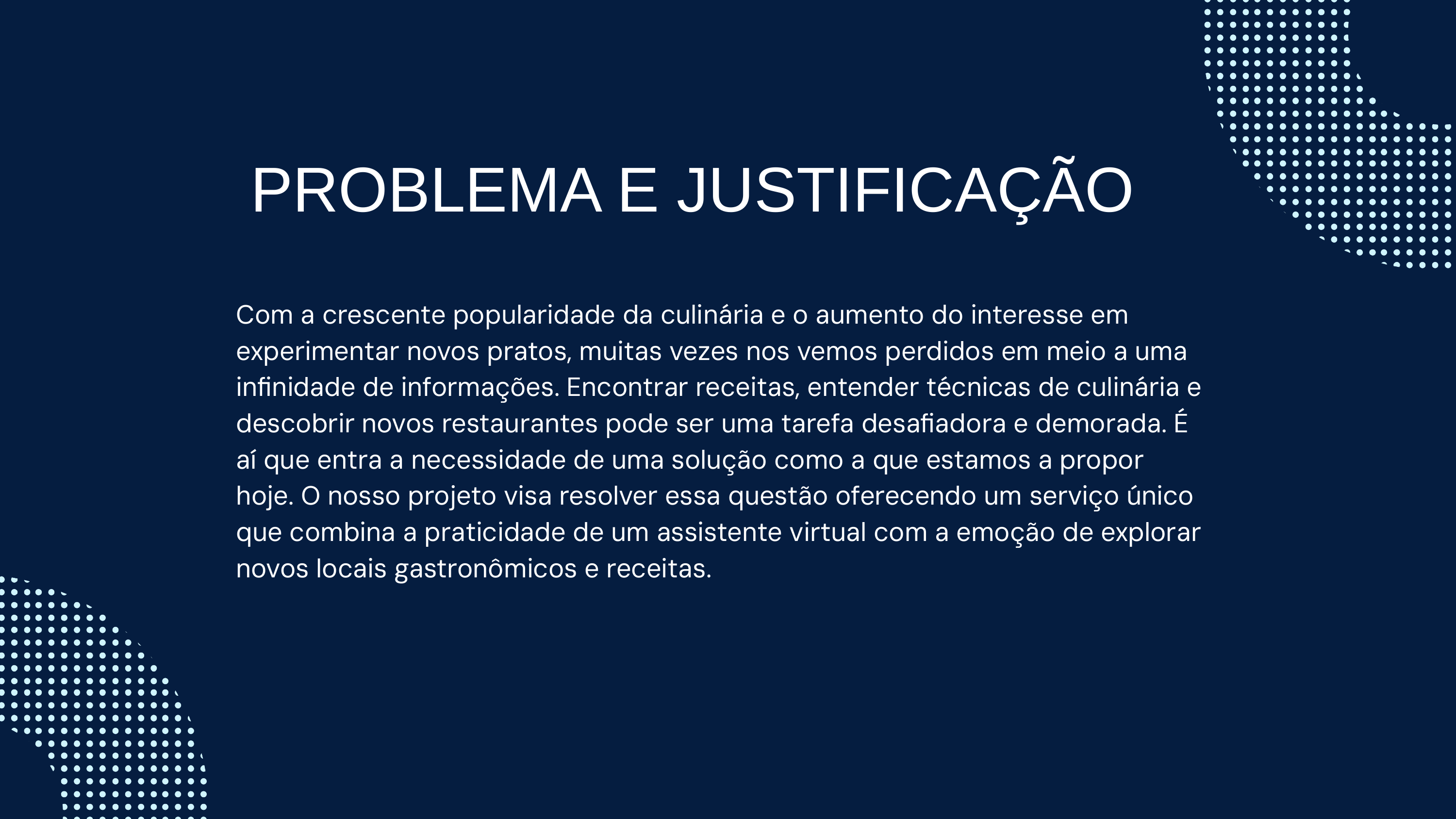

PROBLEMA E JUSTIFICAÇÃO
Com a crescente popularidade da culinária e o aumento do interesse em experimentar novos pratos, muitas vezes nos vemos perdidos em meio a uma infinidade de informações. Encontrar receitas, entender técnicas de culinária e descobrir novos restaurantes pode ser uma tarefa desafiadora e demorada. É aí que entra a necessidade de uma solução como a que estamos a propor hoje. O nosso projeto visa resolver essa questão oferecendo um serviço único que combina a praticidade de um assistente virtual com a emoção de explorar novos locais gastronômicos e receitas.